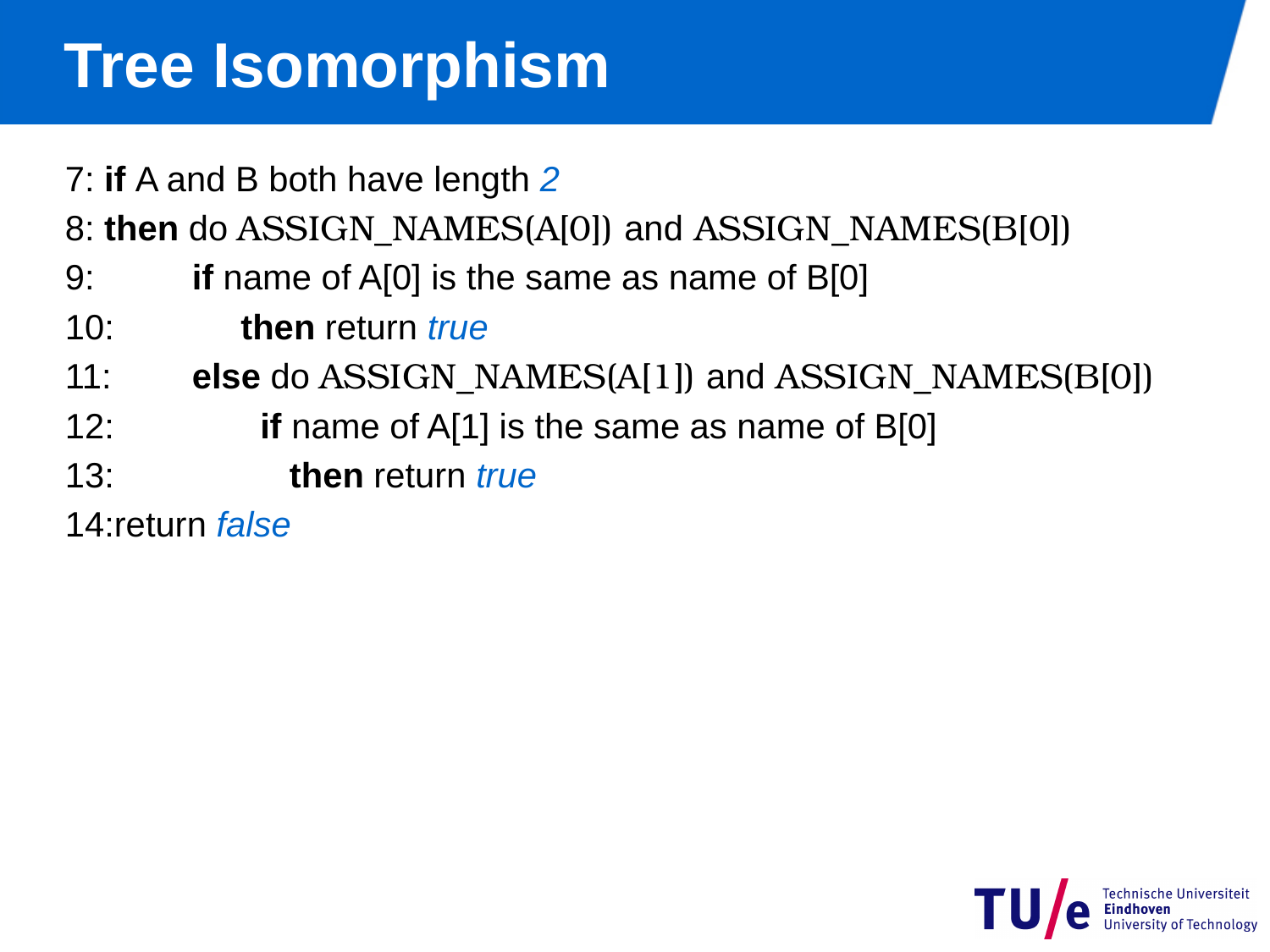

# Tree Isomorphism
7: if A and B both have length 2
8: then do Assign_Names(A[0]) and Assign_Names(B[0])
9: 	if name of A[0] is the same as name of B[0]
10:             then return true
11:	else do Assign_Names(A[1]) and Assign_Names(B[0])
12: 	       if name of A[1] is the same as name of B[0]
13:                  then return true
14:return false